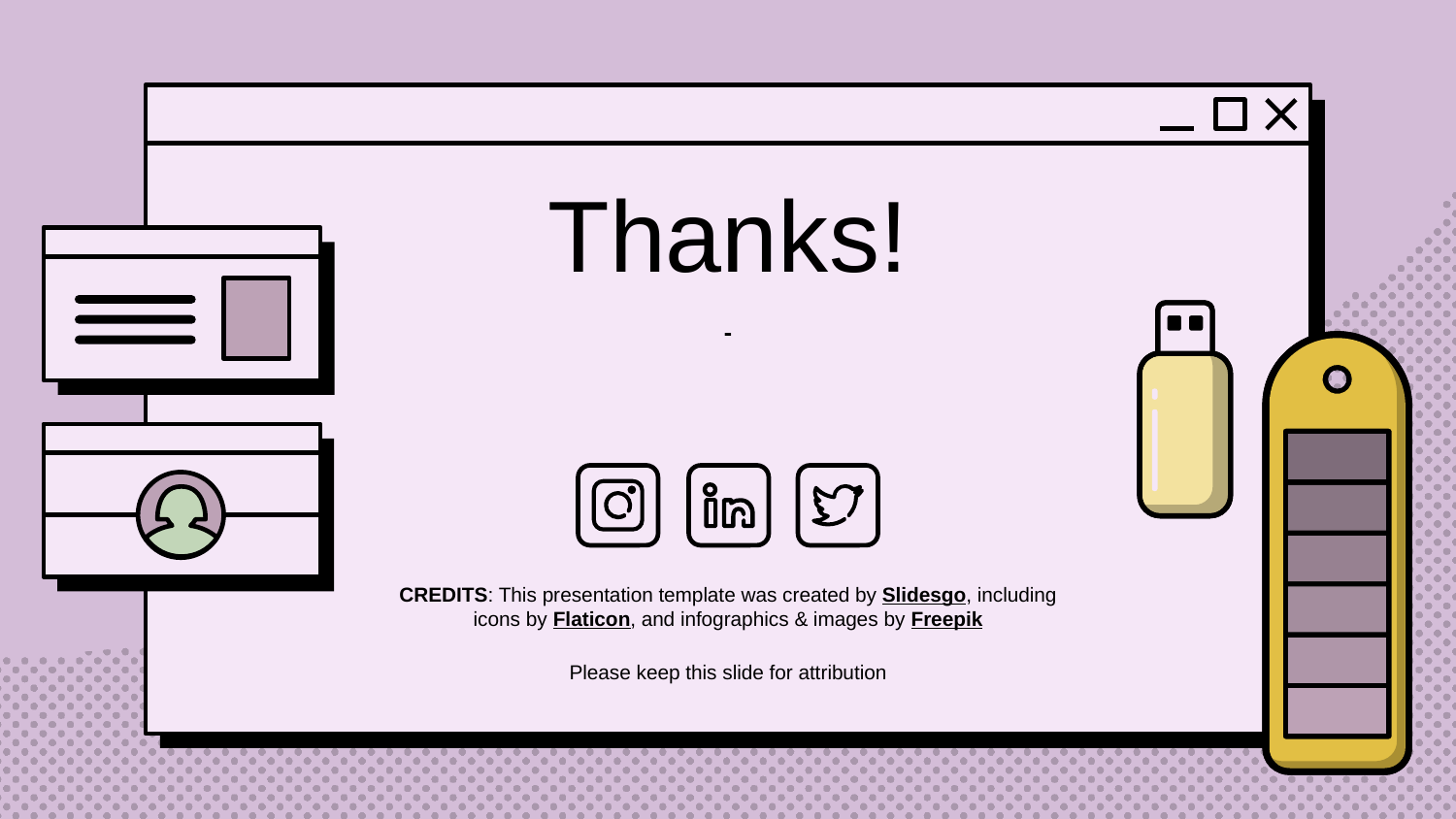

# Thanks!

-

Please keep this slide for attribution